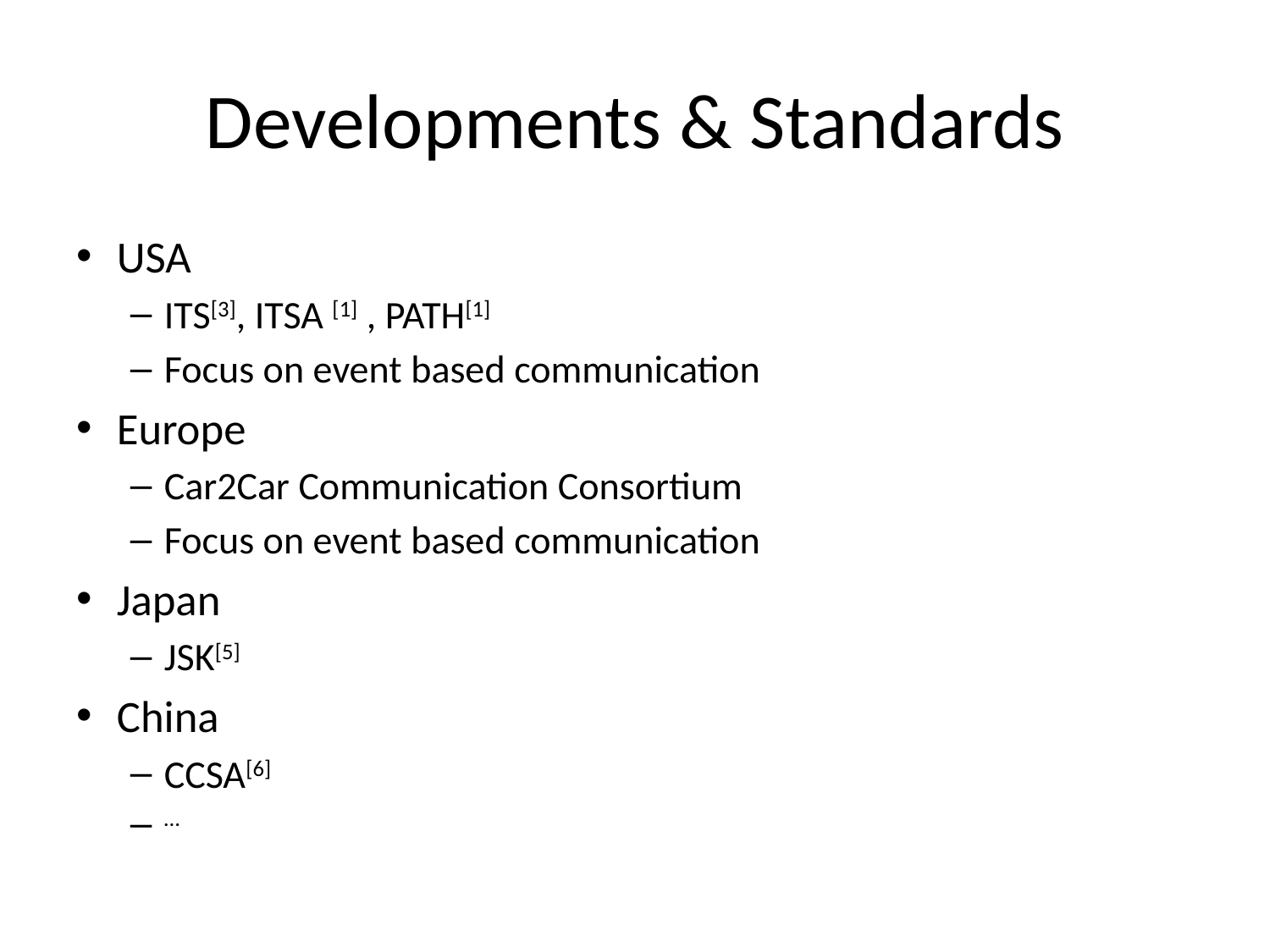

# Developments & Standards
USA
ITS[3], ITSA [1] , PATH[1]
Focus on event based communication
Europe
Car2Car Communication Consortium
Focus on event based communication
Japan
JSK[5]
China
CCSA[6]
…